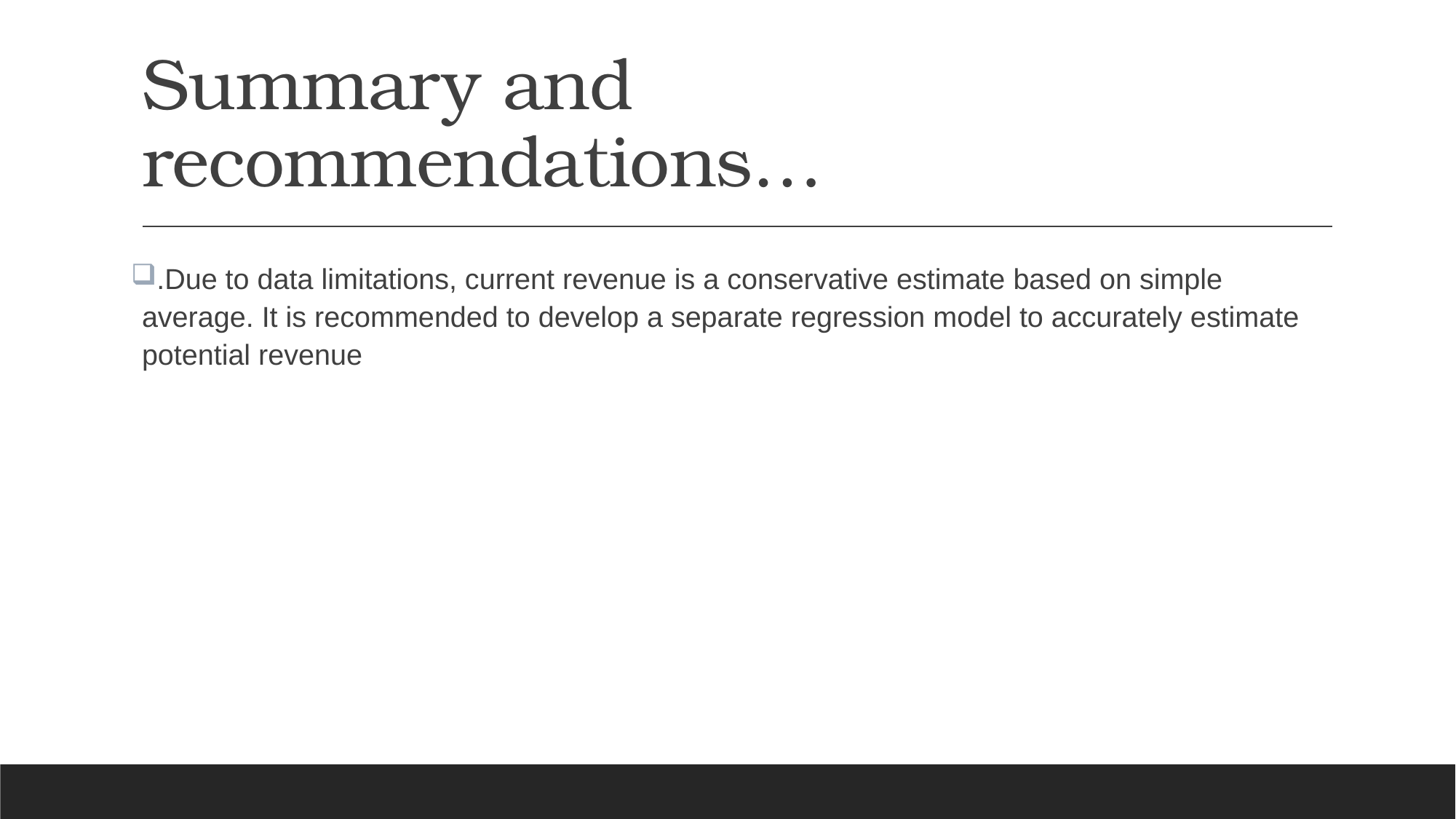

# Summary and recommendations…
.Due to data limitations, current revenue is a conservative estimate based on simple average. It is recommended to develop a separate regression model to accurately estimate potential revenue